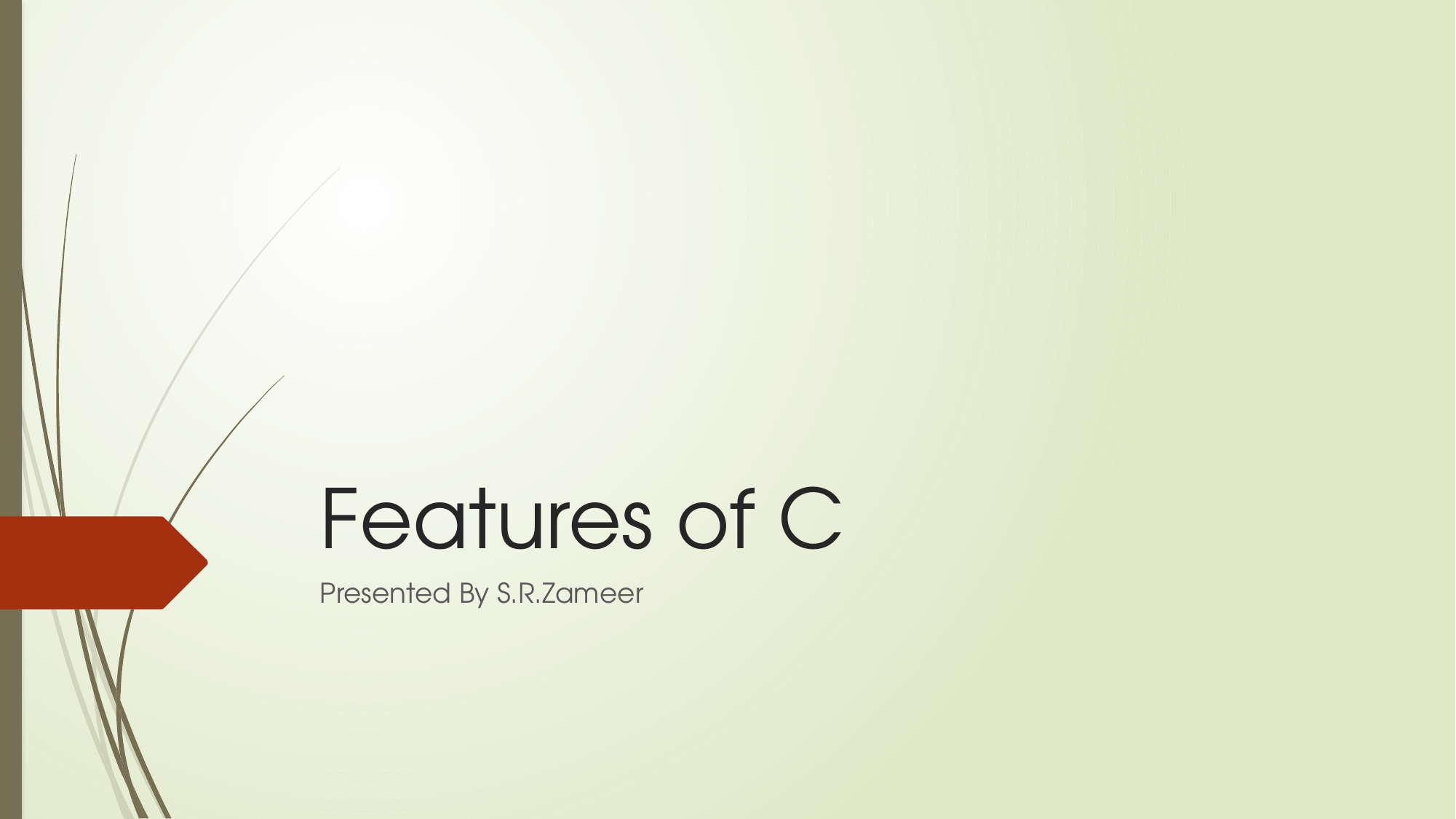

# Features of C
Presented By S.R.Zameer